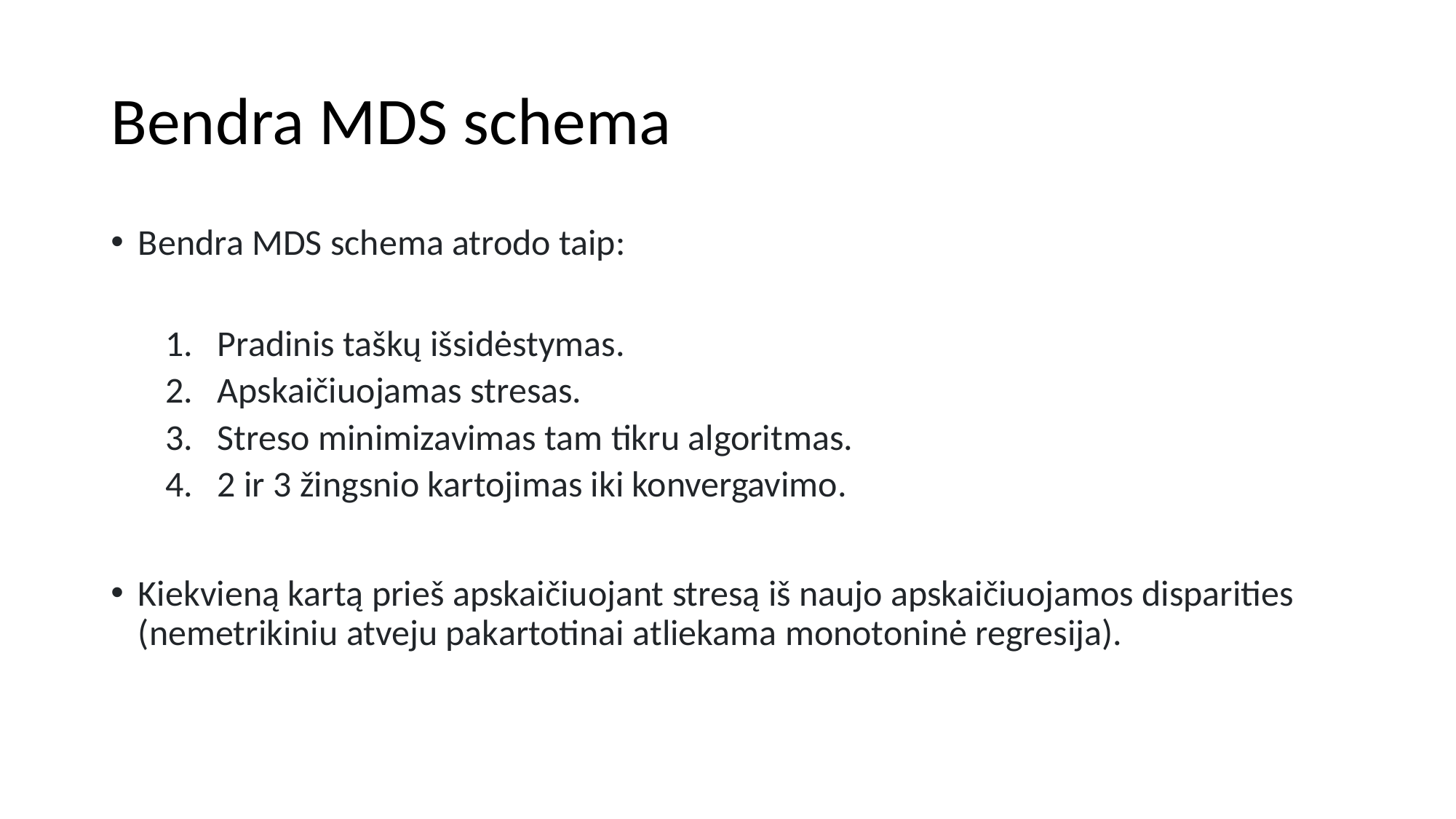

# Bendra MDS schema
Bendra MDS schema atrodo taip:

   Pradinis taškų išsidėstymas.
   Apskaičiuojamas stresas.
   Streso minimizavimas tam tikru algoritmas.
   2 ir 3 žingsnio kartojimas iki konvergavimo.

Kiekvieną kartą prieš apskaičiuojant stresą iš naujo apskaičiuojamos disparities (nemetrikiniu atveju pakartotinai atliekama monotoninė regresija).